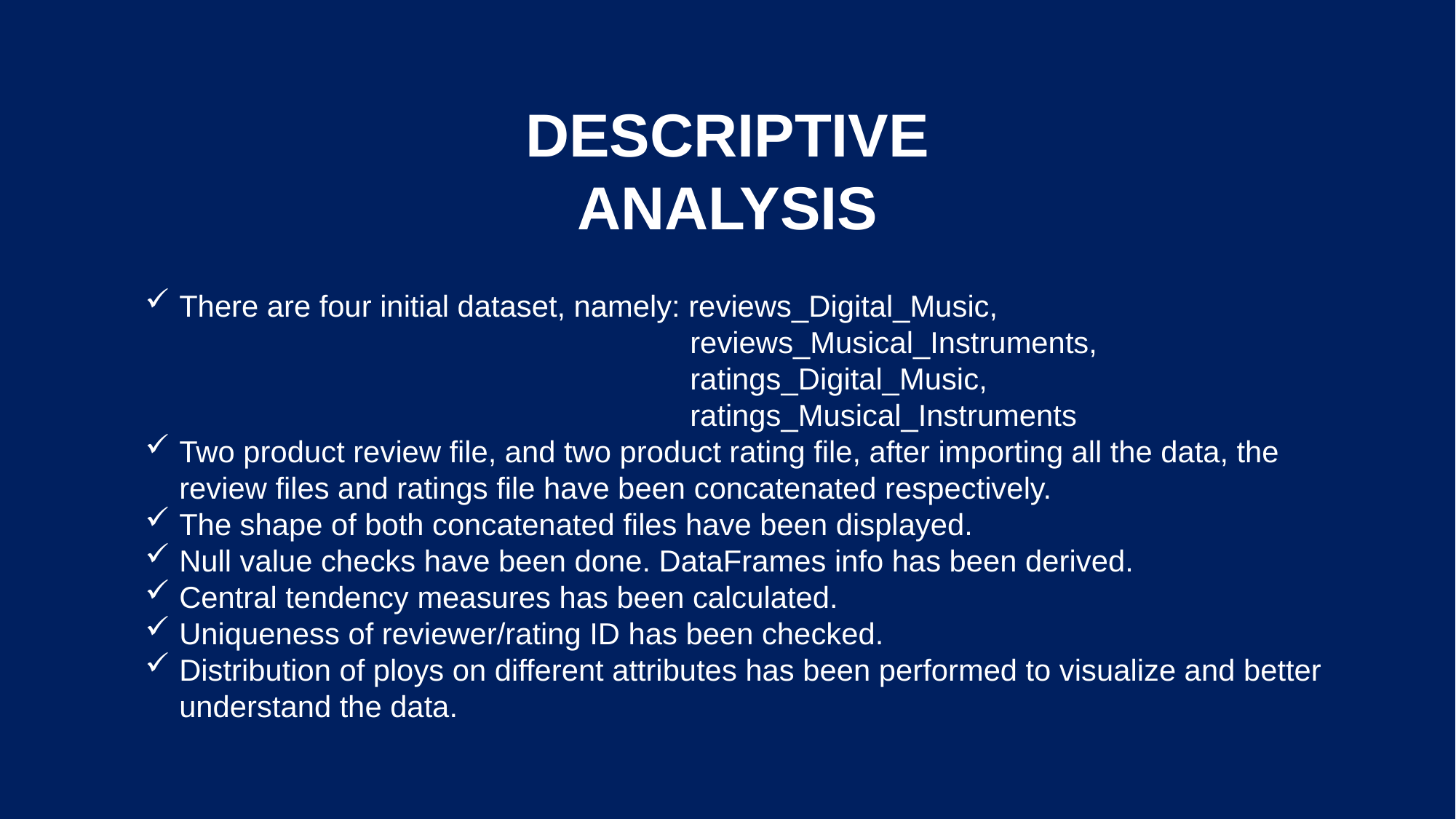

DESCRIPTIVE ANALYSIS
There are four initial dataset, namely: reviews_Digital_Music,
			                          reviews_Musical_Instruments,
			                          ratings_Digital_Music,
			                          ratings_Musical_Instruments
Two product review file, and two product rating file, after importing all the data, the review files and ratings file have been concatenated respectively.
The shape of both concatenated files have been displayed.
Null value checks have been done. DataFrames info has been derived.
Central tendency measures has been calculated.
Uniqueness of reviewer/rating ID has been checked.
Distribution of ploys on different attributes has been performed to visualize and better understand the data.